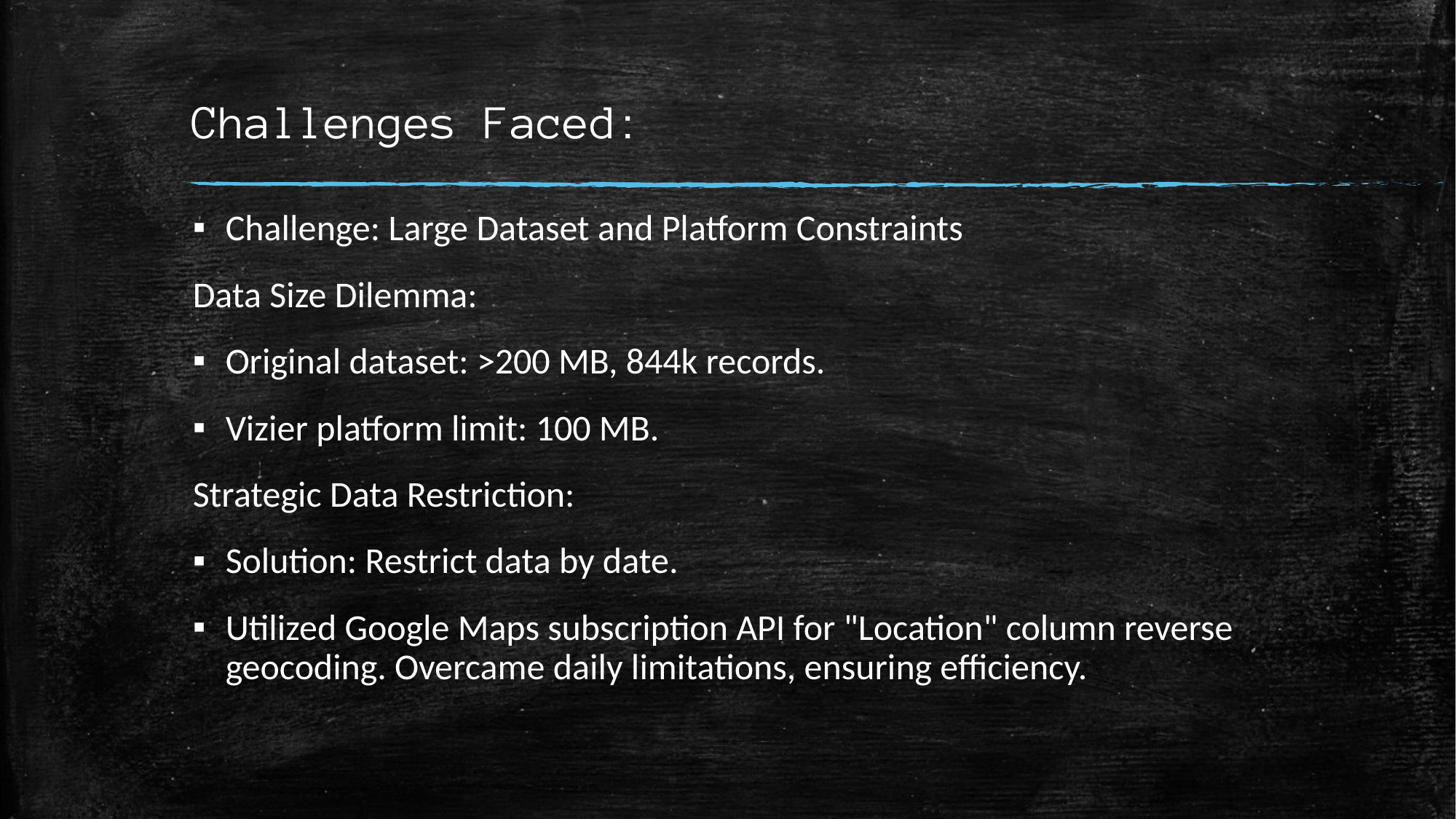

# Challenges Faced:
Challenge: Large Dataset and Platform Constraints
Data Size Dilemma:
Original dataset: >200 MB, 844k records.
Vizier platform limit: 100 MB.
Strategic Data Restriction:
Solution: Restrict data by date.
Utilized Google Maps subscription API for "Location" column reverse geocoding. Overcame daily limitations, ensuring efficiency.